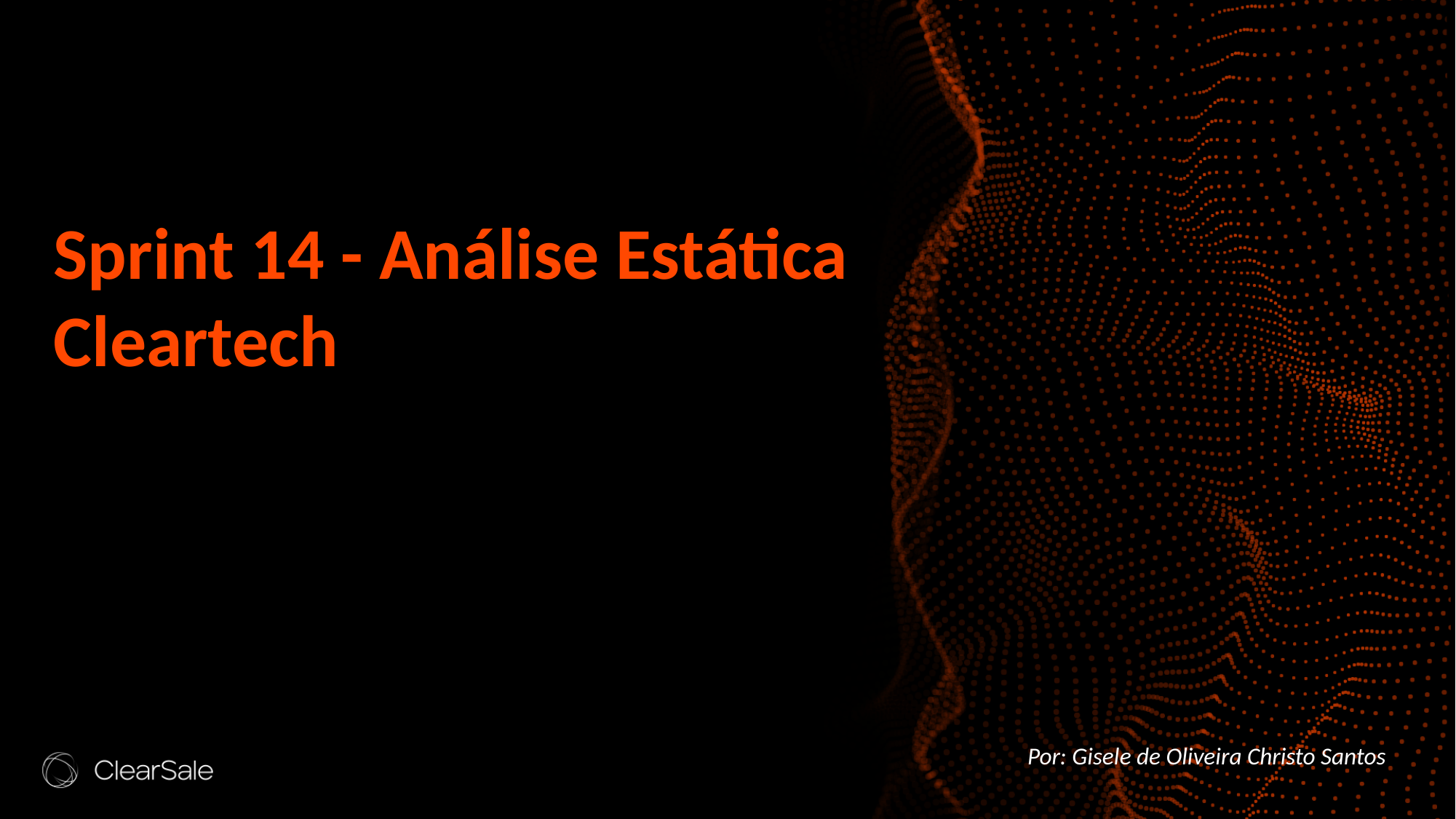

Sprint 14 - Análise Estática
Cleartech
Por: Gisele de Oliveira Christo Santos